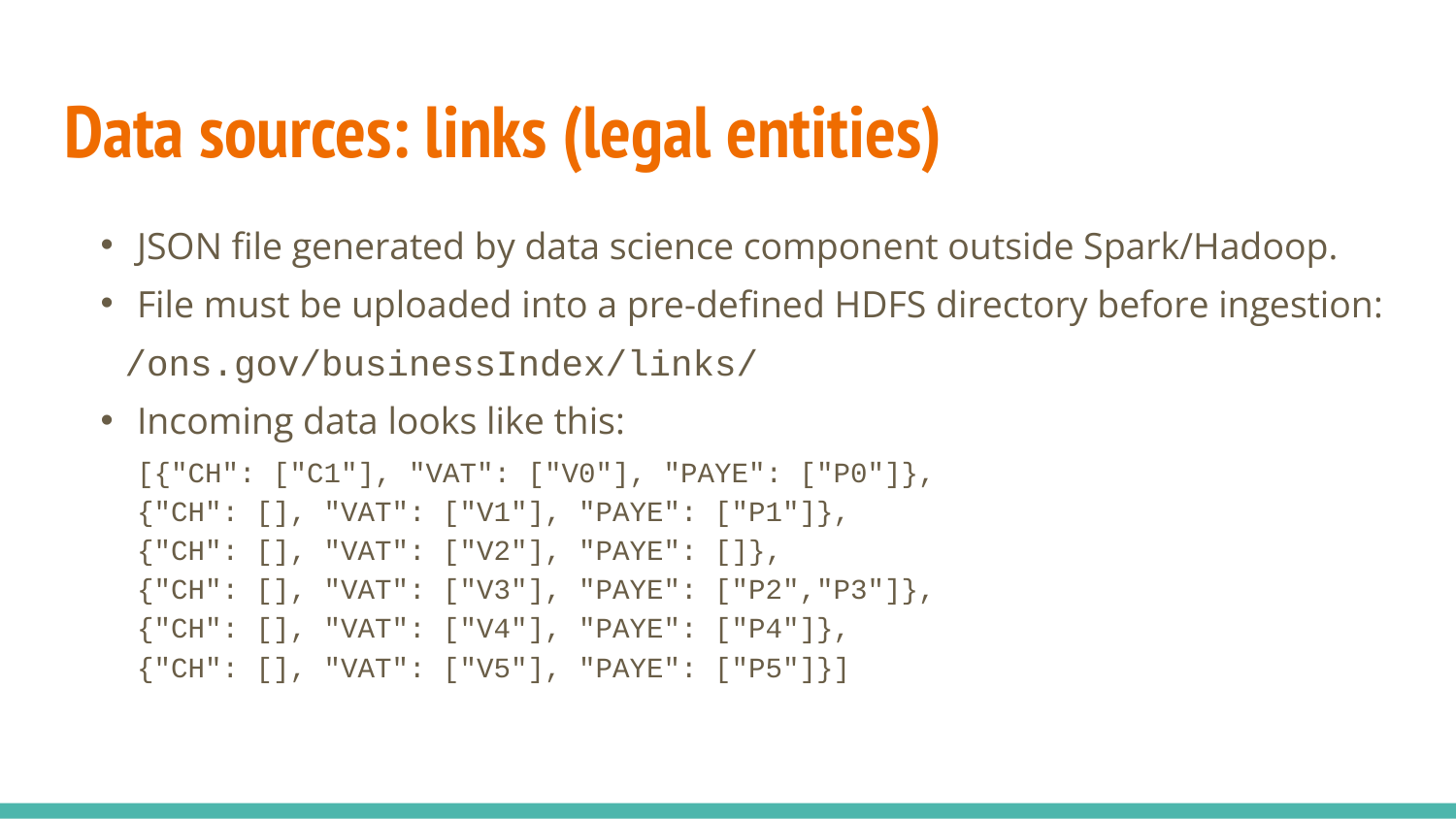

# Data sources: links (legal entities)
JSON file generated by data science component outside Spark/Hadoop.
File must be uploaded into a pre-defined HDFS directory before ingestion:
/ons.gov/businessIndex/links/
Incoming data looks like this:
[{"CH": ["C1"], "VAT": ["V0"], "PAYE": ["P0"]},
{"CH": [], "VAT": ["V1"], "PAYE": ["P1"]},
{"CH": [], "VAT": ["V2"], "PAYE": []},
{"CH": [], "VAT": ["V3"], "PAYE": ["P2","P3"]},
{"CH": [], "VAT": ["V4"], "PAYE": ["P4"]},
{"CH": [], "VAT": ["V5"], "PAYE": ["P5"]}]